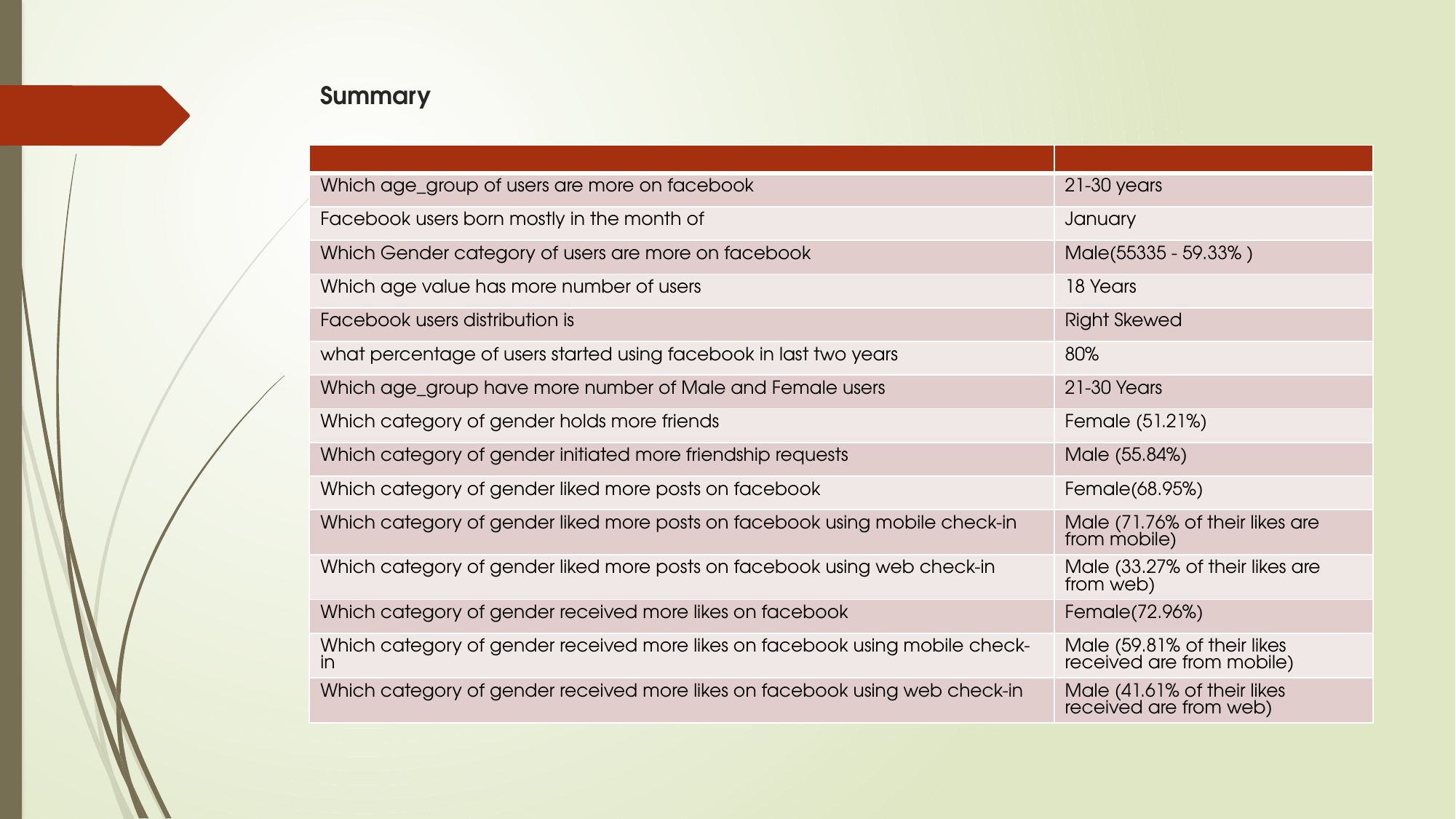

# Summary
|  |  |
| --- | --- |
| Which age\_group of users are more on facebook | 21-30 years |
| Facebook users born mostly in the month of | January |
| Which Gender category of users are more on facebook | Male(55335 - 59.33% ) |
| Which age value has more number of users | 18 Years |
| Facebook users distribution is | Right Skewed |
| what percentage of users started using facebook in last two years | 80% |
| Which age\_group have more number of Male and Female users | 21-30 Years |
| Which category of gender holds more friends | Female (51.21%) |
| Which category of gender initiated more friendship requests | Male (55.84%) |
| Which category of gender liked more posts on facebook | Female(68.95%) |
| Which category of gender liked more posts on facebook using mobile check-in | Male (71.76% of their likes are from mobile) |
| Which category of gender liked more posts on facebook using web check-in | Male (33.27% of their likes are from web) |
| Which category of gender received more likes on facebook | Female(72.96%) |
| Which category of gender received more likes on facebook using mobile check-in | Male (59.81% of their likes received are from mobile) |
| Which category of gender received more likes on facebook using web check-in | Male (41.61% of their likes received are from web) |